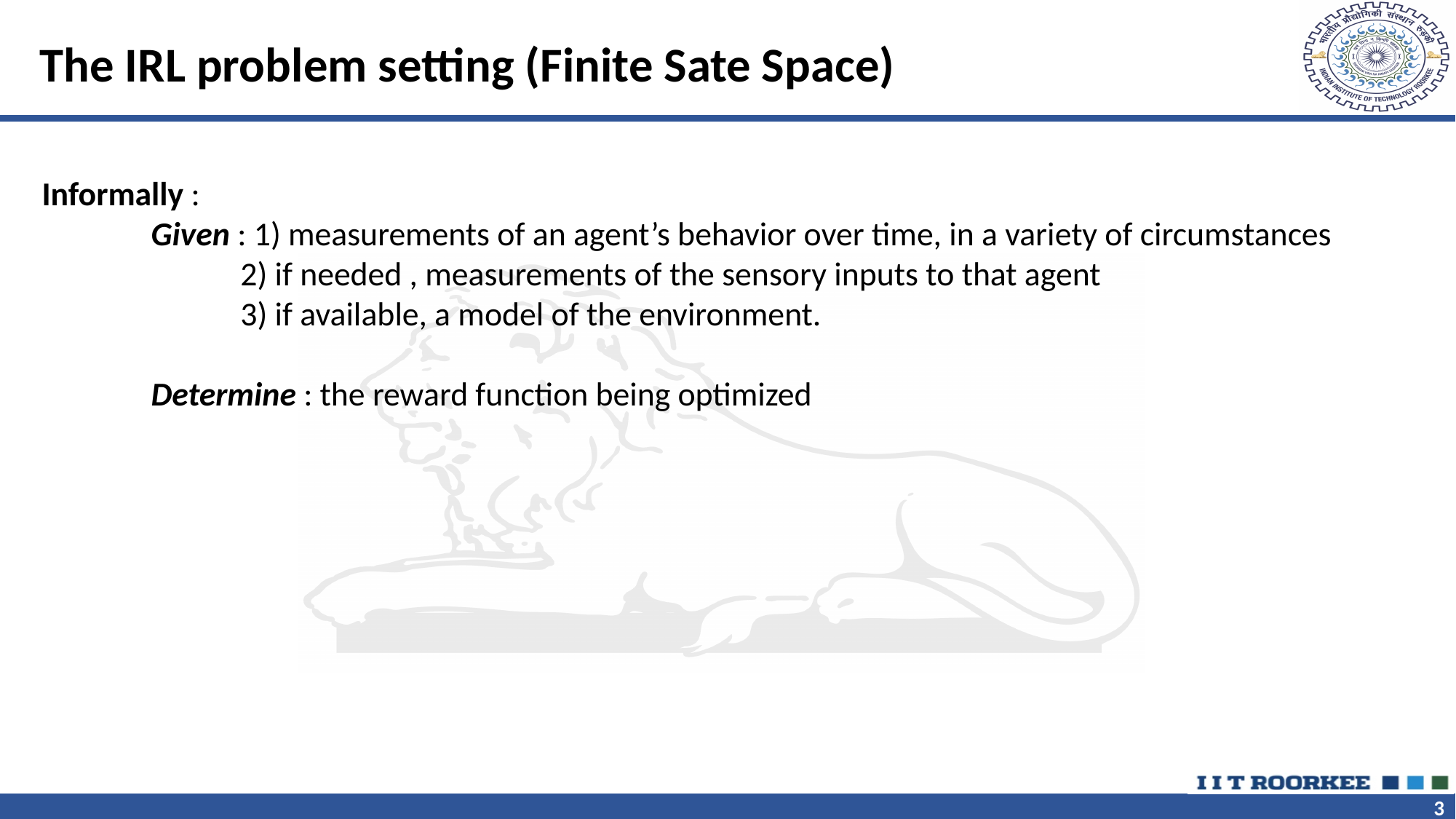

# The IRL problem setting (Finite Sate Space)

Informally :
	Given : 1) measurements of an agent’s behavior over time, in a variety of circumstances
	            2) if needed , measurements of the sensory inputs to that agent
	            3) if available, a model of the environment.

      	Determine : the reward function being optimized